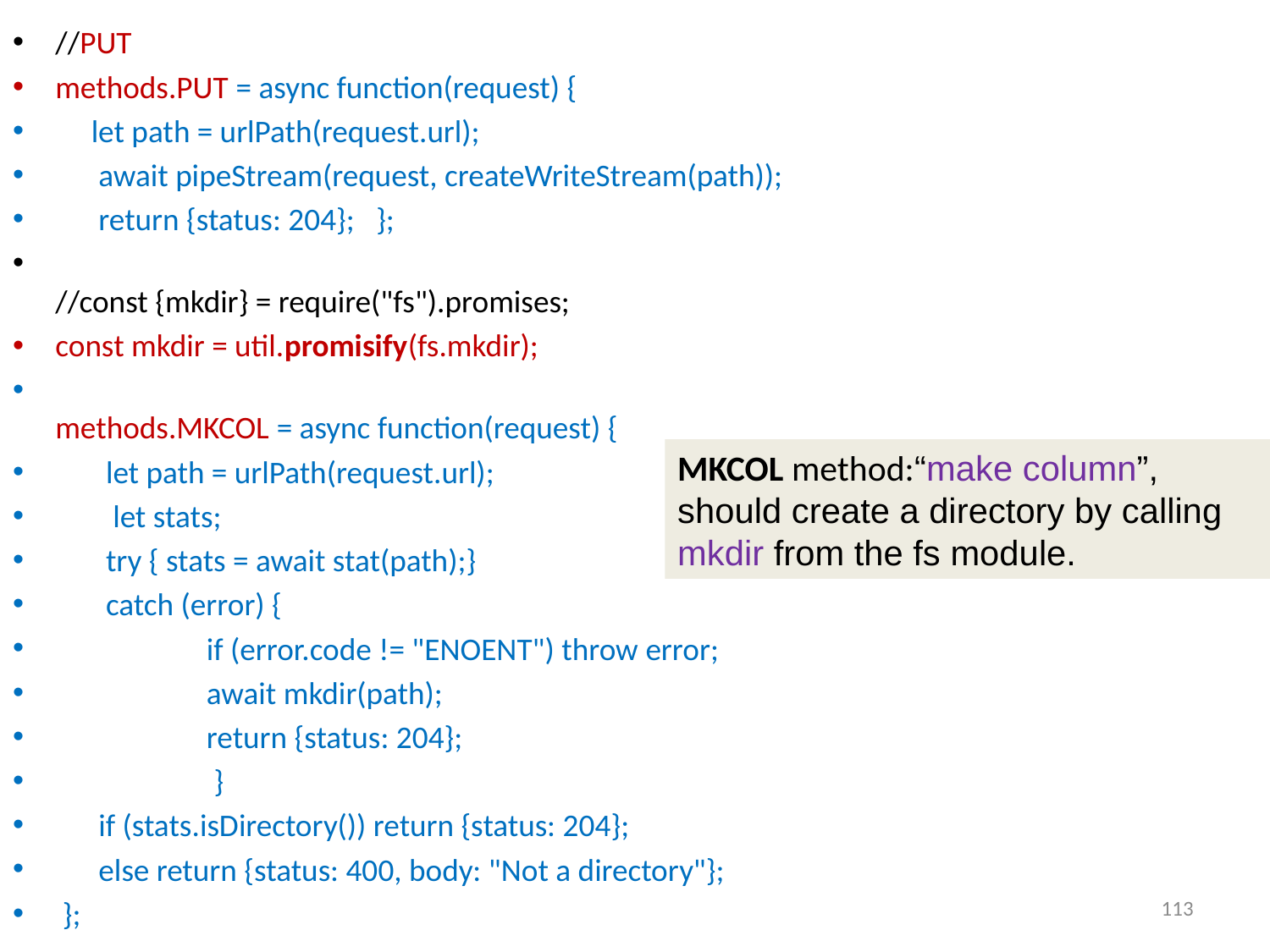

//PUT
methods.PUT = async function(request) {
     let path = urlPath(request.url);
      await pipeStream(request, createWriteStream(path));
      return {status: 204};   };
//const {mkdir} = require("fs").promises;
const mkdir = util.promisify(fs.mkdir);
methods.MKCOL = async function(request) {
       let path = urlPath(request.url);
        let stats;
       try { stats = await stat(path);}
       catch (error) {
                     if (error.code != "ENOENT") throw error;
                     await mkdir(path);
                     return {status: 204};
                      }
      if (stats.isDirectory()) return {status: 204};
      else return {status: 400, body: "Not a directory"};
 };

MKCOL method:“make column”,
should create a directory by calling mkdir from the fs module.
113